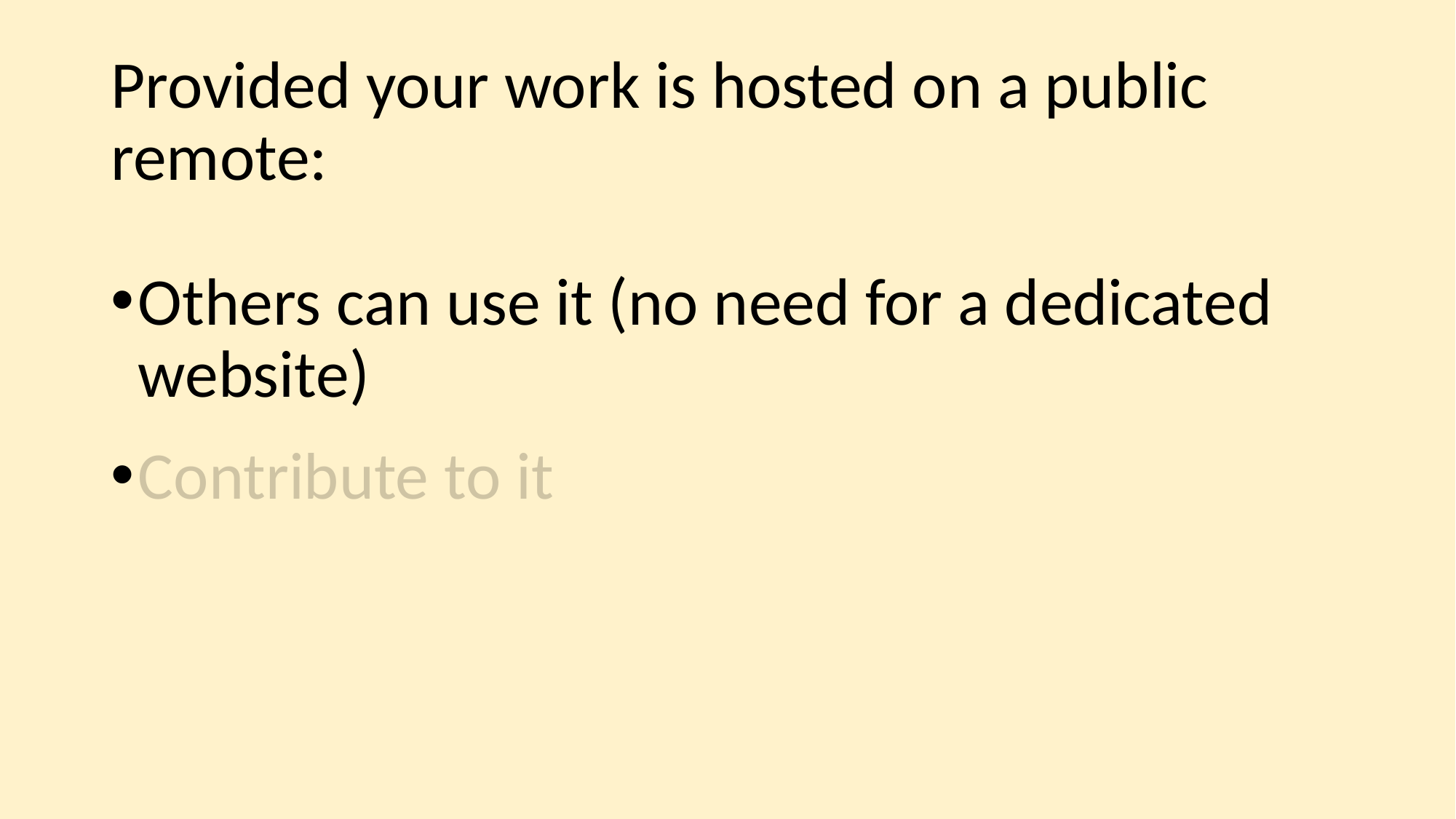

# Provided your work is hosted on a public remote:
Others can use it (no need for a dedicated website)
Contribute to it